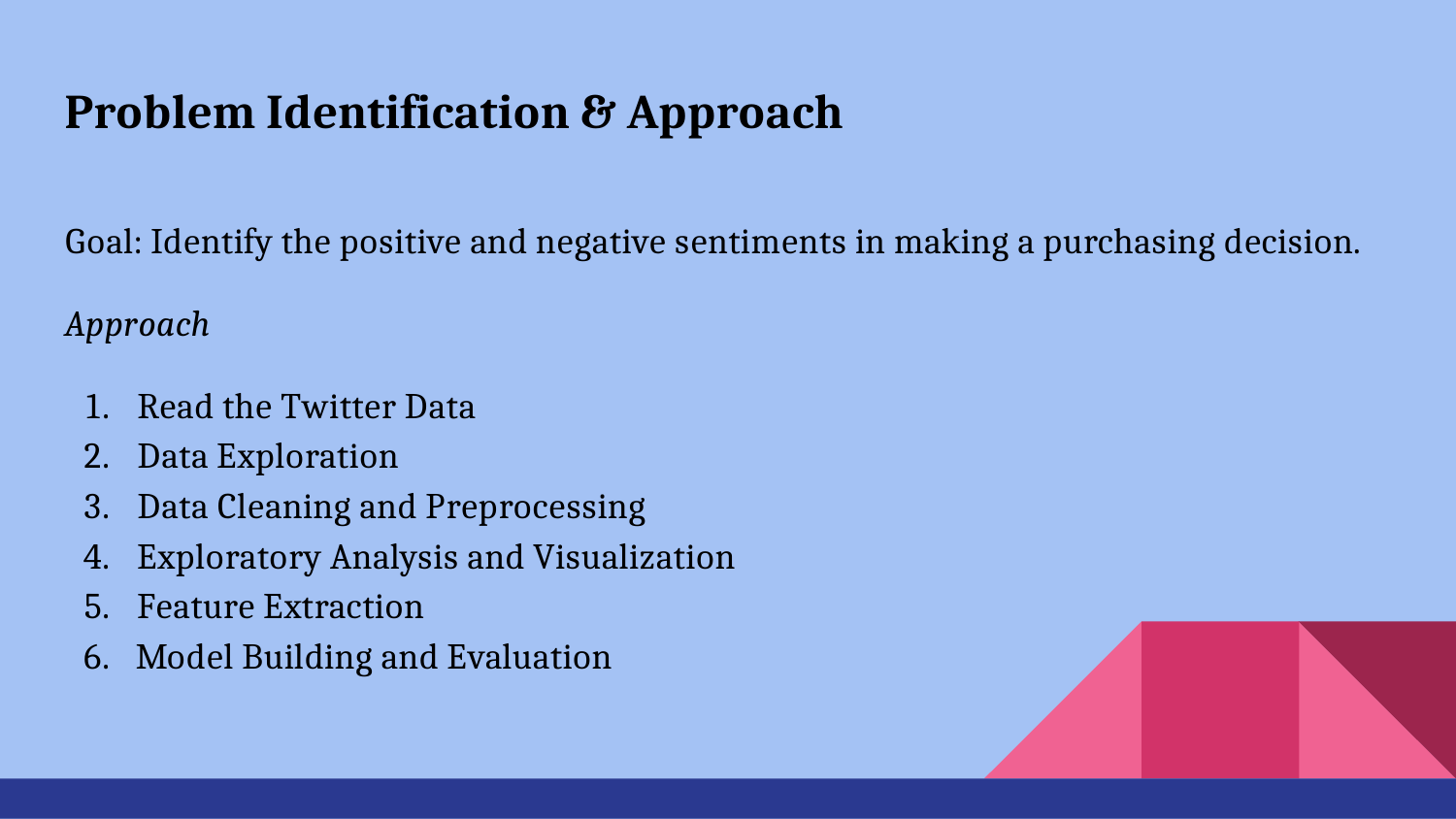

# Problem Identification & Approach
Goal: Identify the positive and negative sentiments in making a purchasing decision.
Approach
Read the Twitter Data
Data Exploration
Data Cleaning and Preprocessing
Exploratory Analysis and Visualization
Feature Extraction
Model Building and Evaluation